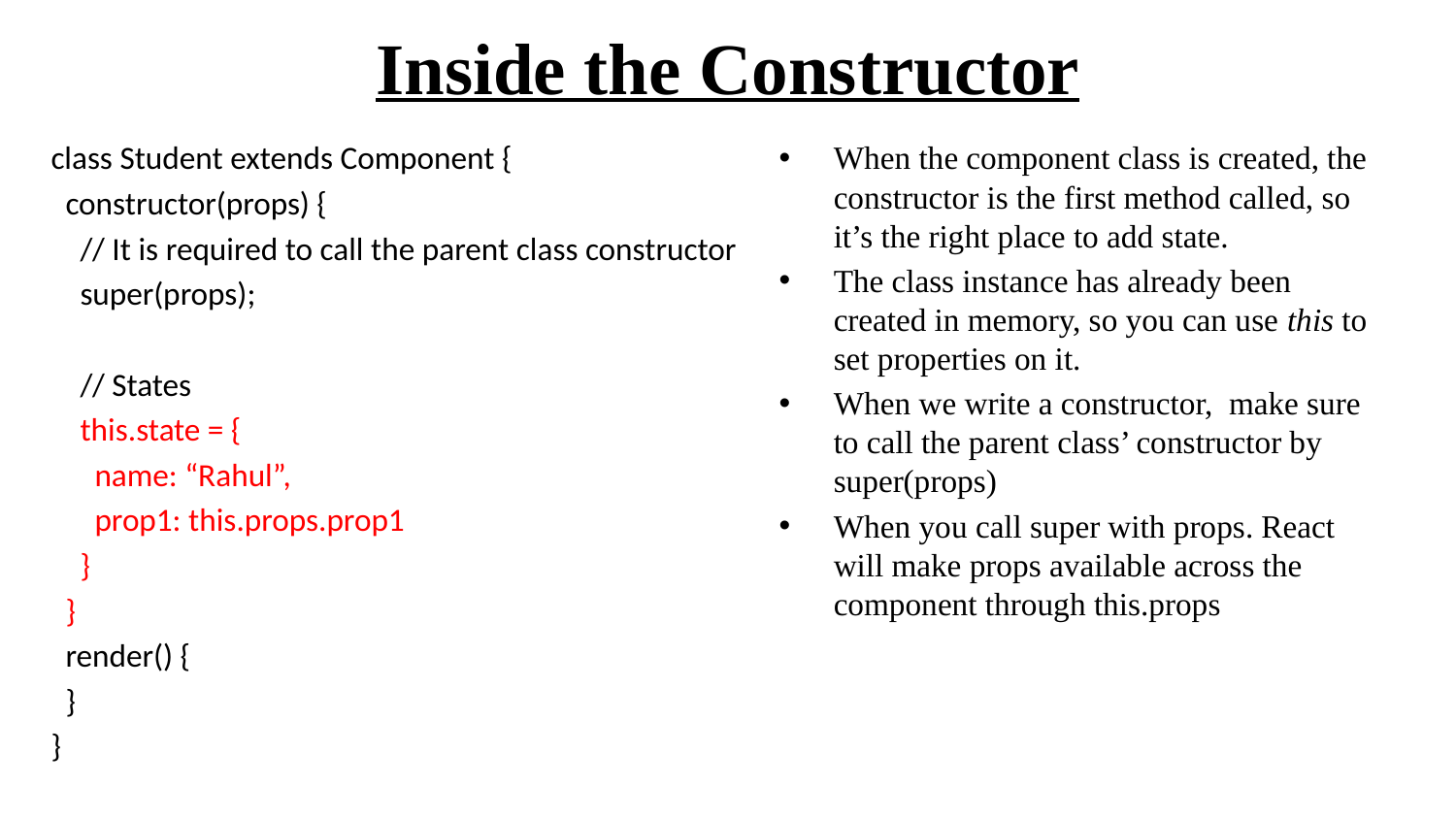

# Inside the Constructor
class Student extends Component {
  constructor(props) {
    // It is required to call the parent class constructor
    super(props);

    // States
    this.state = {
      name: “Rahul”,
      prop1: this.props.prop1
    }
  }
  render() {
  }
}
When the component class is created, the constructor is the first method called, so it’s the right place to add state.
The class instance has already been created in memory, so you can use this to set properties on it.
When we write a constructor,  make sure to call the parent class’ constructor by super(props)
When you call super with props. React will make props available across the component through this.props